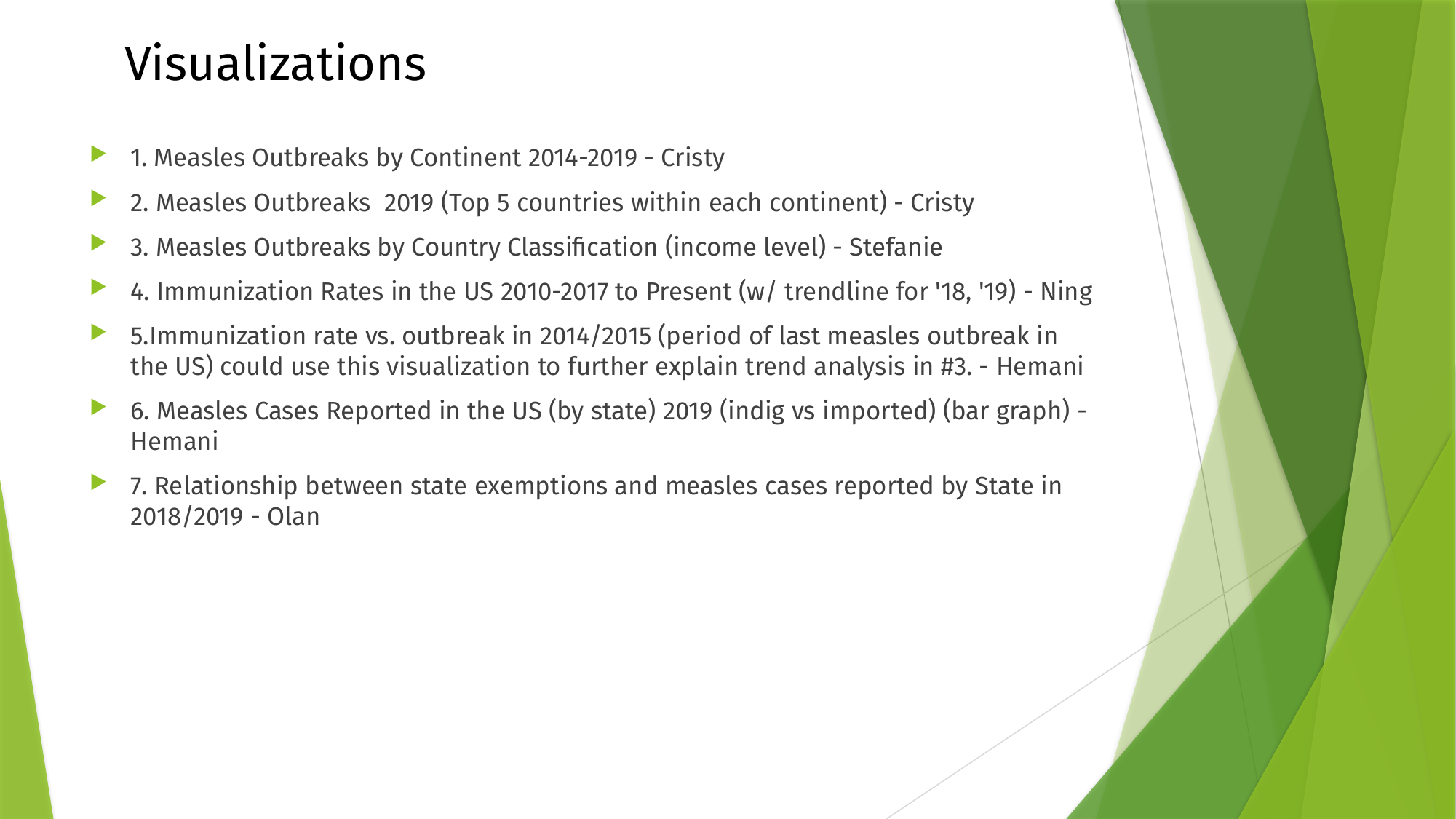

Visualizations
1. Measles Outbreaks by Continent 2014-2019 - Cristy
2. Measles Outbreaks  2019 (Top 5 countries within each continent) - Cristy
3. Measles Outbreaks by Country Classification (income level) - Stefanie
4. Immunization Rates in the US 2010-2017 to Present (w/ trendline for '18, '19) - Ning
5.Immunization rate vs. outbreak in 2014/2015 (period of last measles outbreak in the US) could use this visualization to further explain trend analysis in #3. - Hemani
6. Measles Cases Reported in the US (by state) 2019 (indig vs imported) (bar graph) - Hemani
7. Relationship between state exemptions and measles cases reported by State in 2018/2019 - Olan